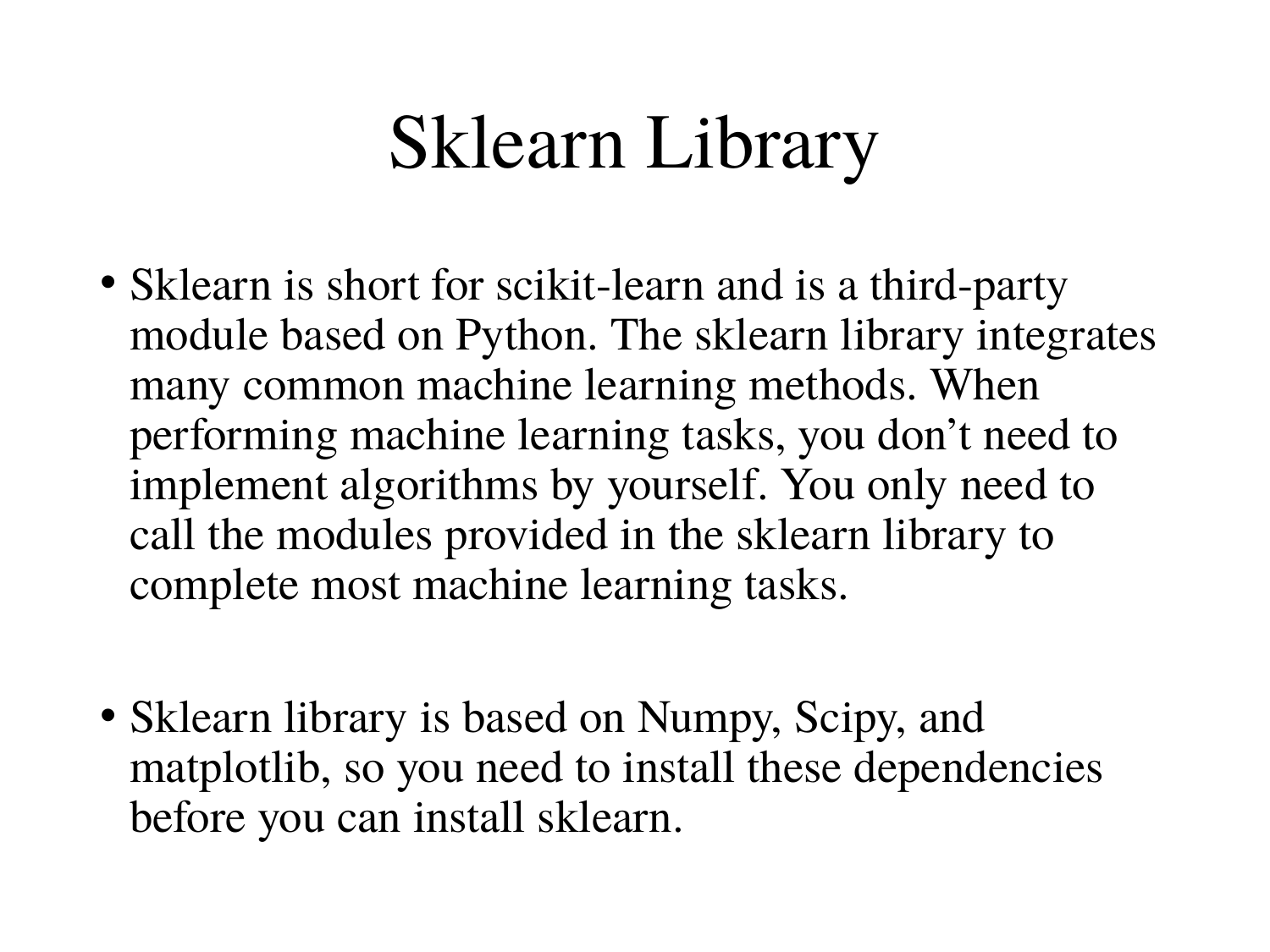

# Sklearn Library
Sklearn is short for scikit-learn and is a third-party module based on Python. The sklearn library integrates many common machine learning methods. When performing machine learning tasks, you don’t need to implement algorithms by yourself. You only need to call the modules provided in the sklearn library to complete most machine learning tasks.

Sklearn library is based on Numpy, Scipy, and matplotlib, so you need to install these dependencies before you can install sklearn.